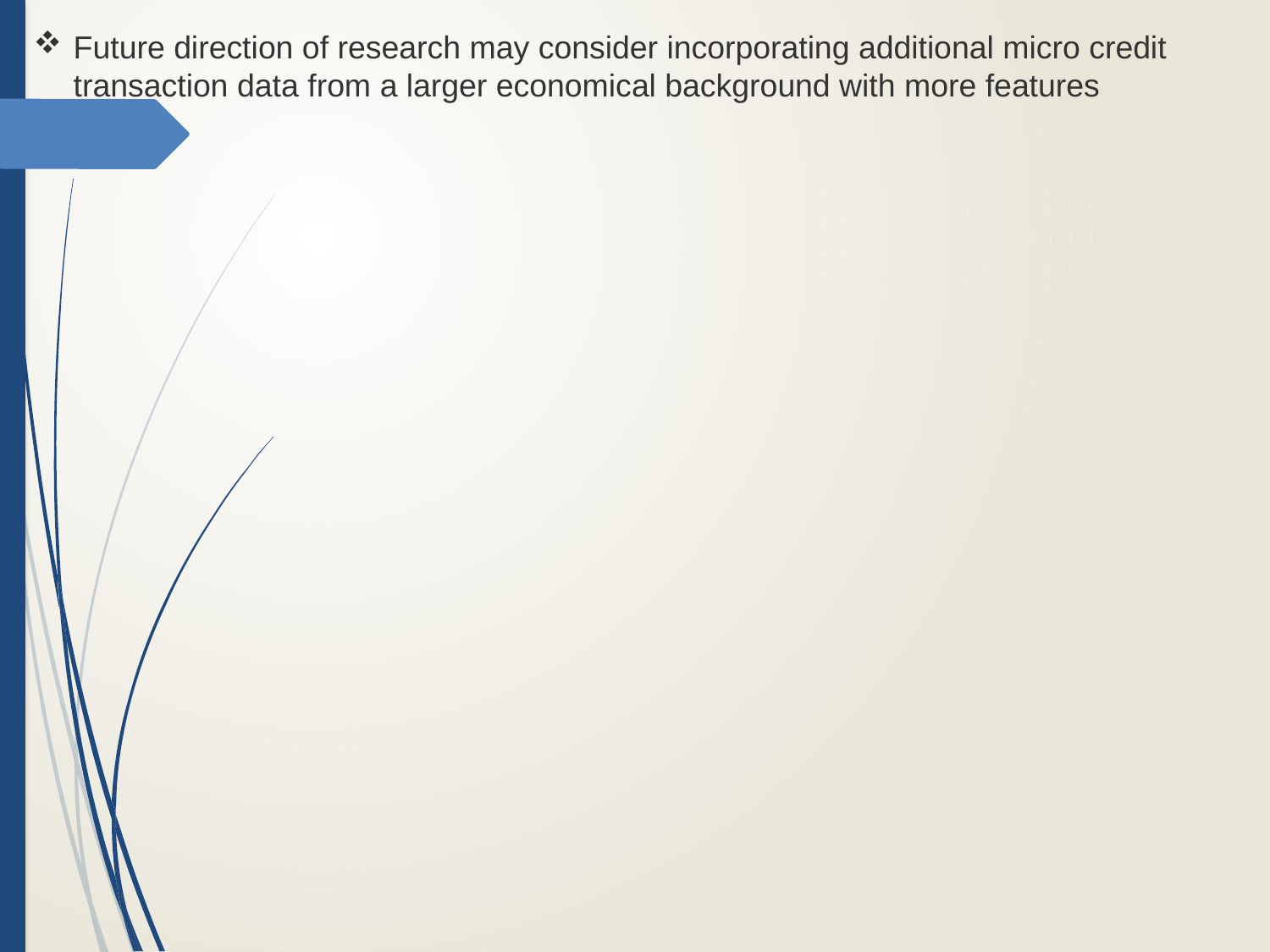

Future direction of research may consider incorporating additional micro credit transaction data from a larger economical background with more features